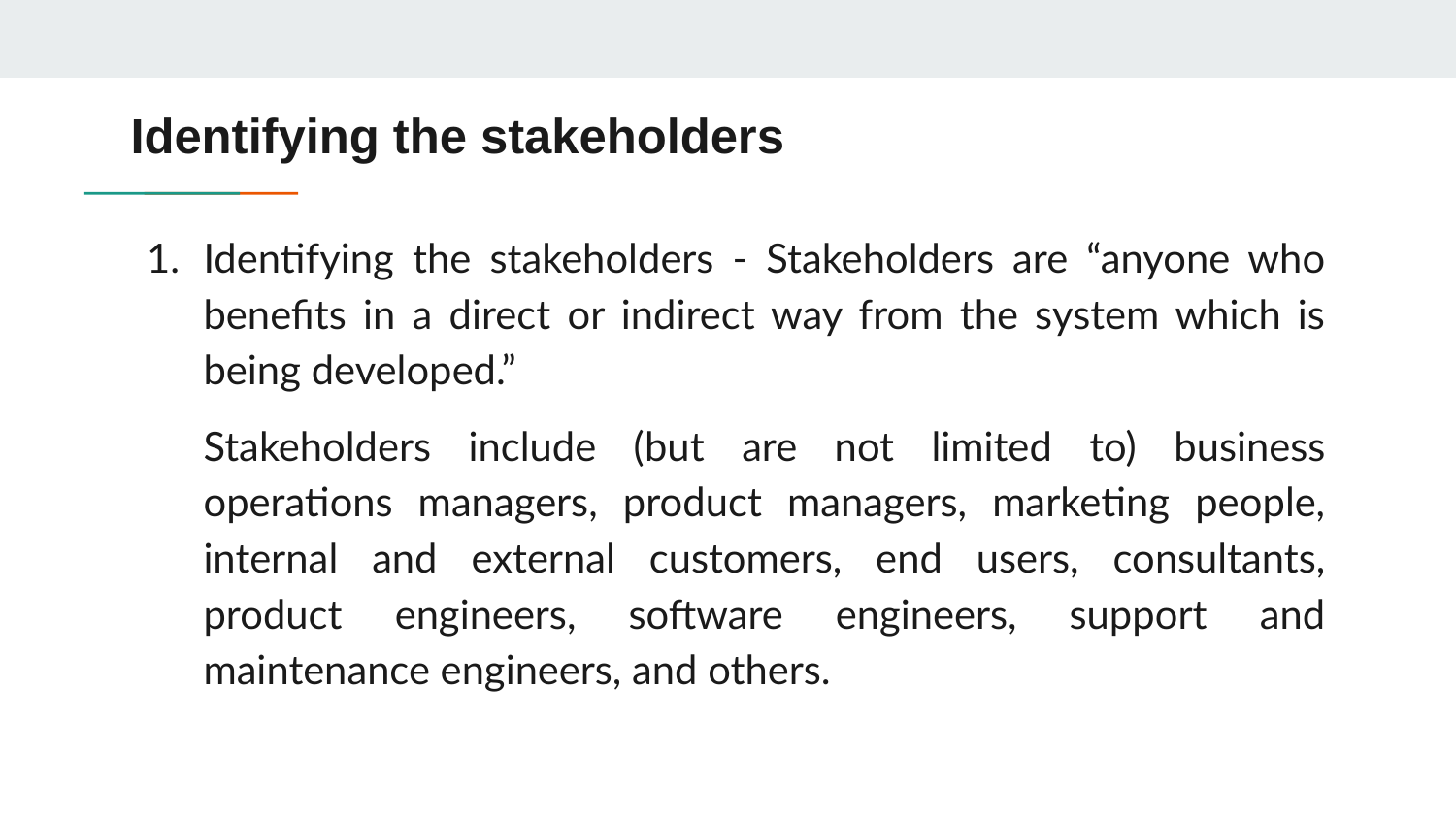

# Identifying the stakeholders
Identifying the stakeholders - Stakeholders are “anyone who benefits in a direct or indirect way from the system which is being developed.”
Stakeholders include (but are not limited to) business operations managers, product managers, marketing people, internal and external customers, end users, consultants, product engineers, software engineers, support and maintenance engineers, and others.